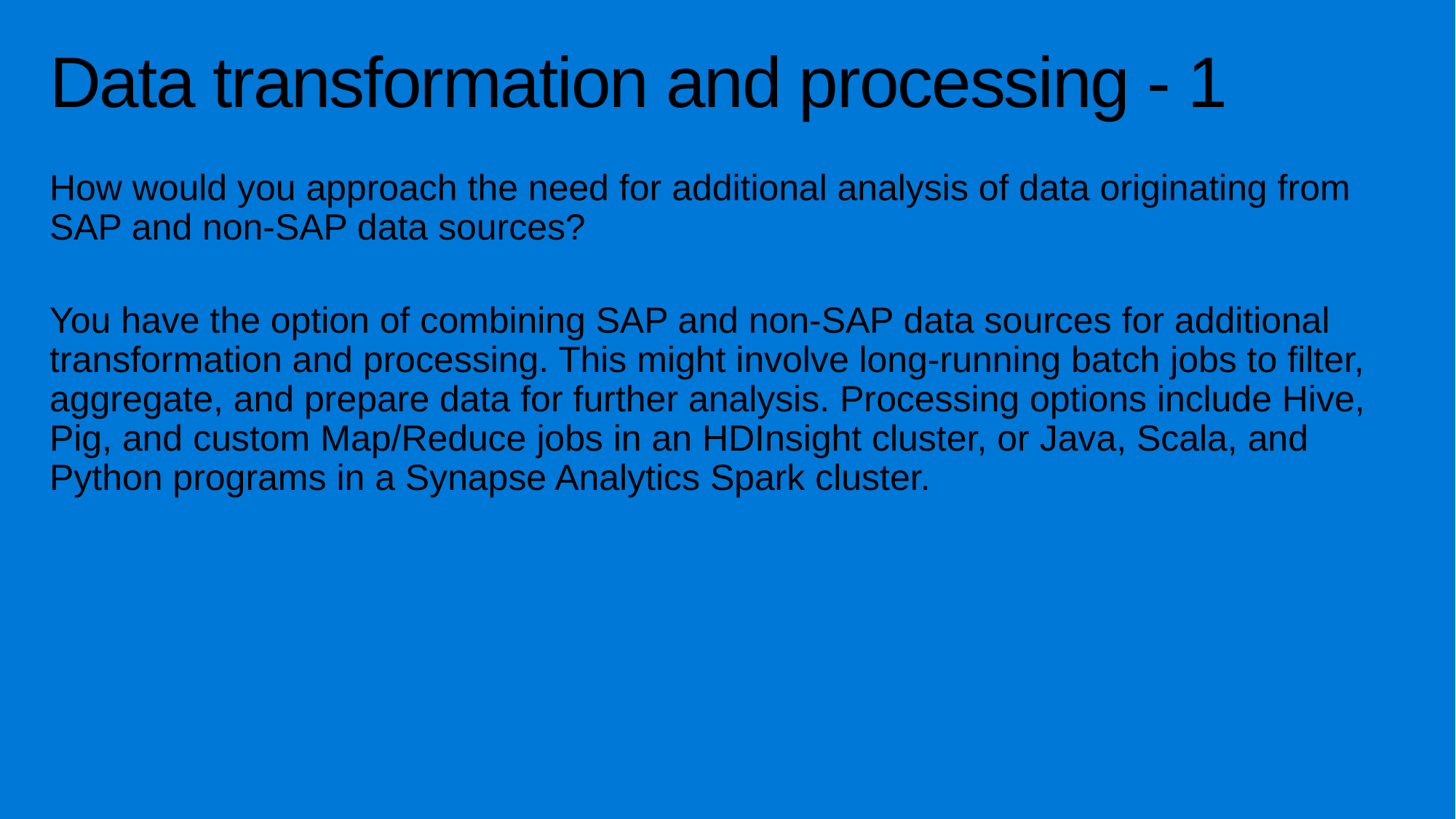

# Data transformation and processing - 1
How would you approach the need for additional analysis of data originating from SAP and non-SAP data sources?

You have the option of combining SAP and non-SAP data sources for additional transformation and processing. This might involve long-running batch jobs to filter, aggregate, and prepare data for further analysis. Processing options include Hive, Pig, and custom Map/Reduce jobs in an HDInsight cluster, or Java, Scala, and Python programs in a Synapse Analytics Spark cluster.